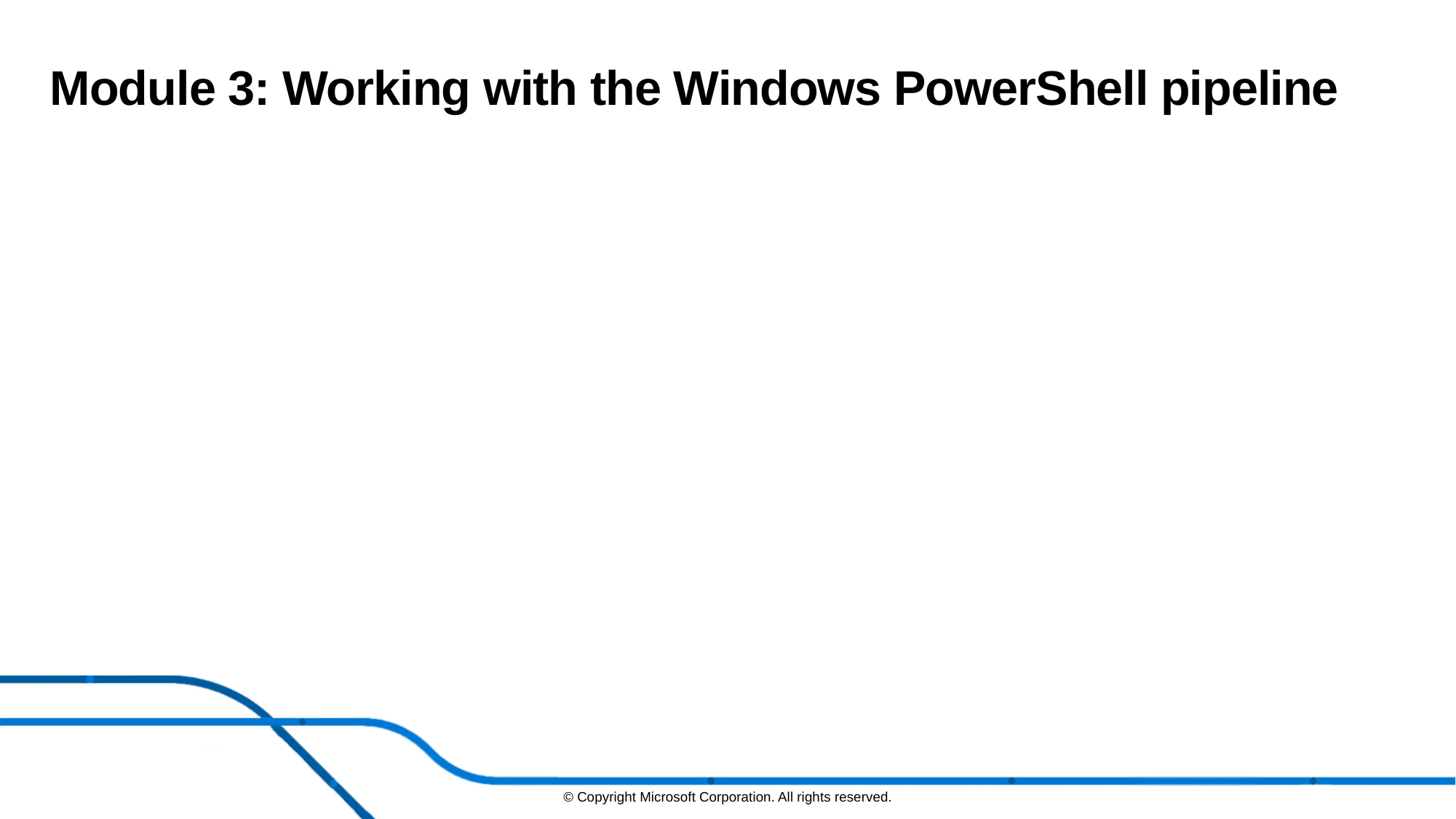

# Module 3: Working with the Windows PowerShell pipeline